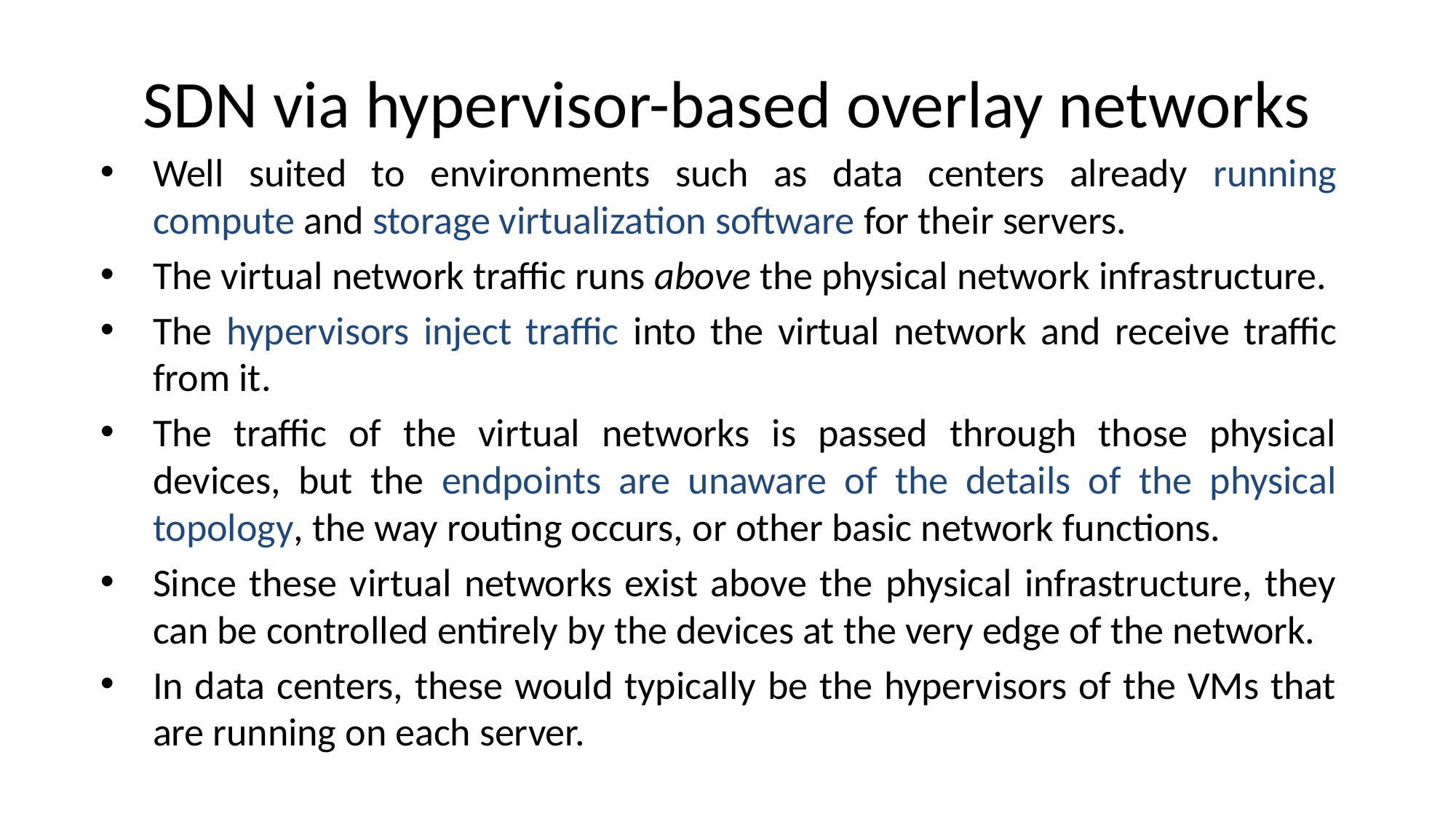

# SDN via hypervisor-based overlay networks
Well suited to environments such as data centers already running compute and storage virtualization software for their servers.
The virtual network traffic runs above the physical network infrastructure.
The hypervisors inject traffic into the virtual network and receive traffic from it.
The traffic of the virtual networks is passed through those physical devices, but the endpoints are unaware of the details of the physical topology, the way routing occurs, or other basic network functions.
Since these virtual networks exist above the physical infrastructure, they can be controlled entirely by the devices at the very edge of the network.
In data centers, these would typically be the hypervisors of the VMs that are running on each server.